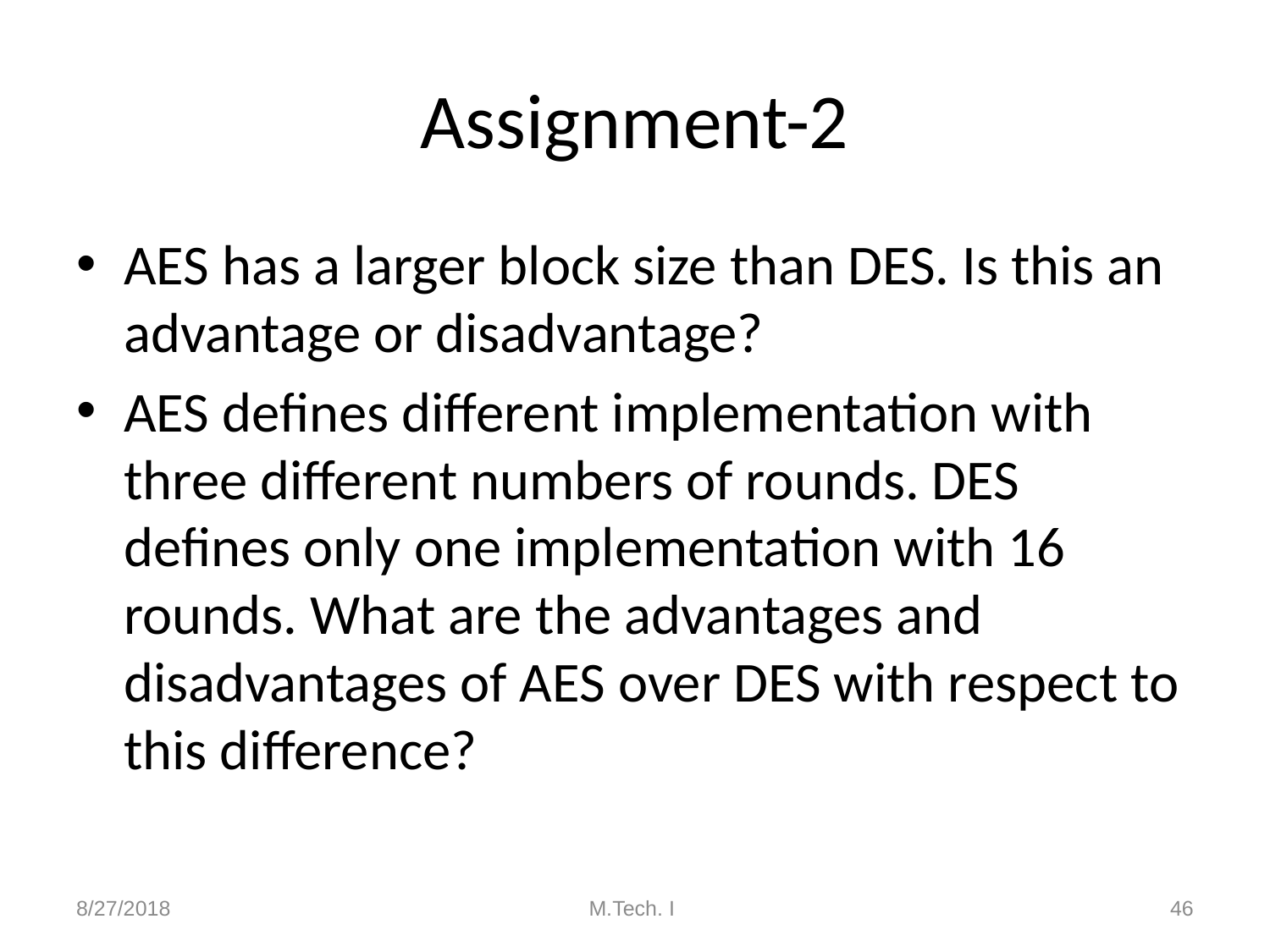

# Assignment-2
AES has a larger block size than DES. Is this an advantage or disadvantage?
AES defines different implementation with three different numbers of rounds. DES defines only one implementation with 16 rounds. What are the advantages and disadvantages of AES over DES with respect to this difference?
8/27/2018
M.Tech. I
46